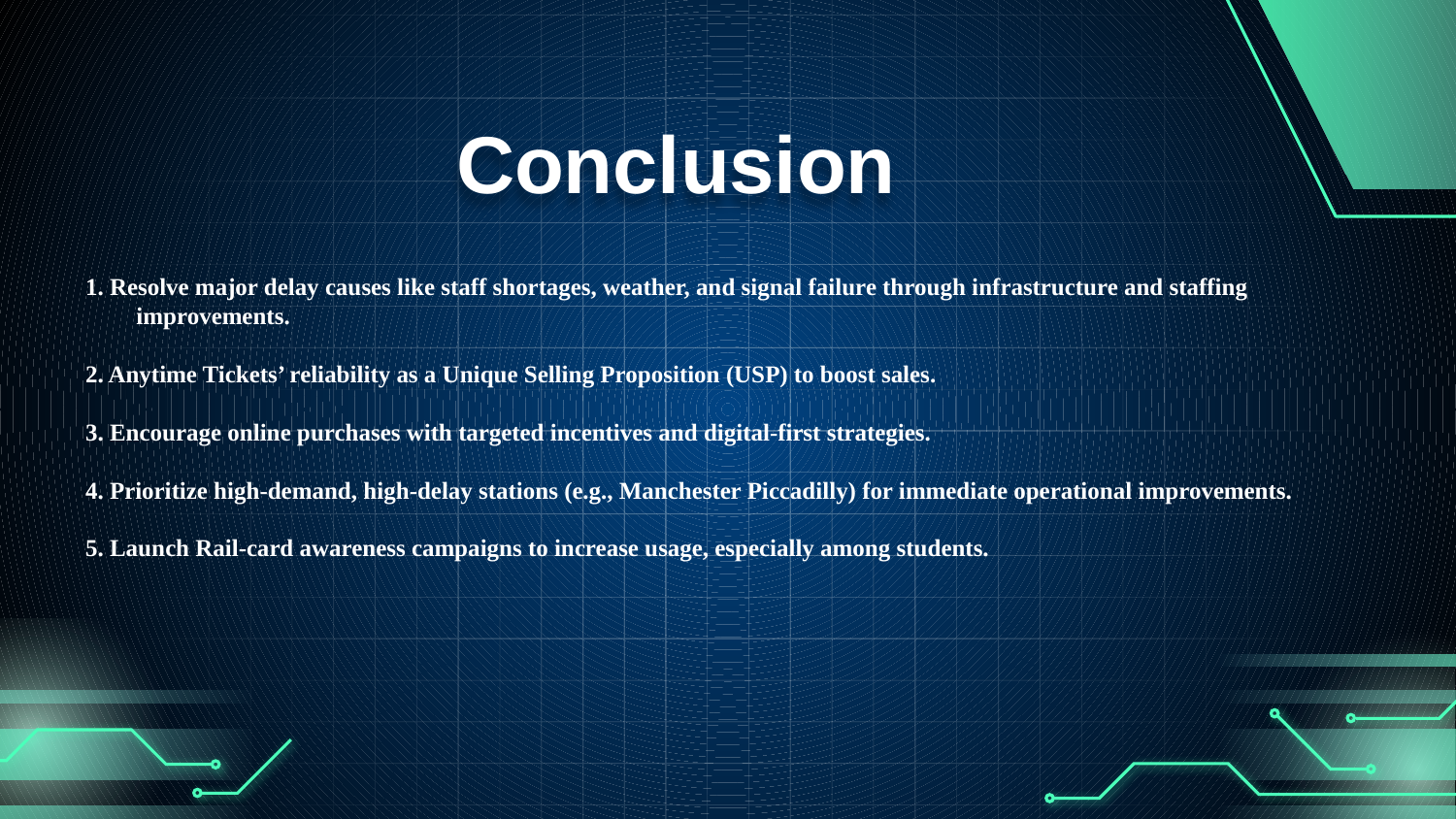

# Conclusion
1. Resolve major delay causes like staff shortages, weather, and signal failure through infrastructure and staffing improvements.

2. Anytime Tickets’ reliability as a Unique Selling Proposition (USP) to boost sales.

3. Encourage online purchases with targeted incentives and digital-first strategies.

4. Prioritize high-demand, high-delay stations (e.g., Manchester Piccadilly) for immediate operational improvements.

5. Launch Rail-card awareness campaigns to increase usage, especially among students.